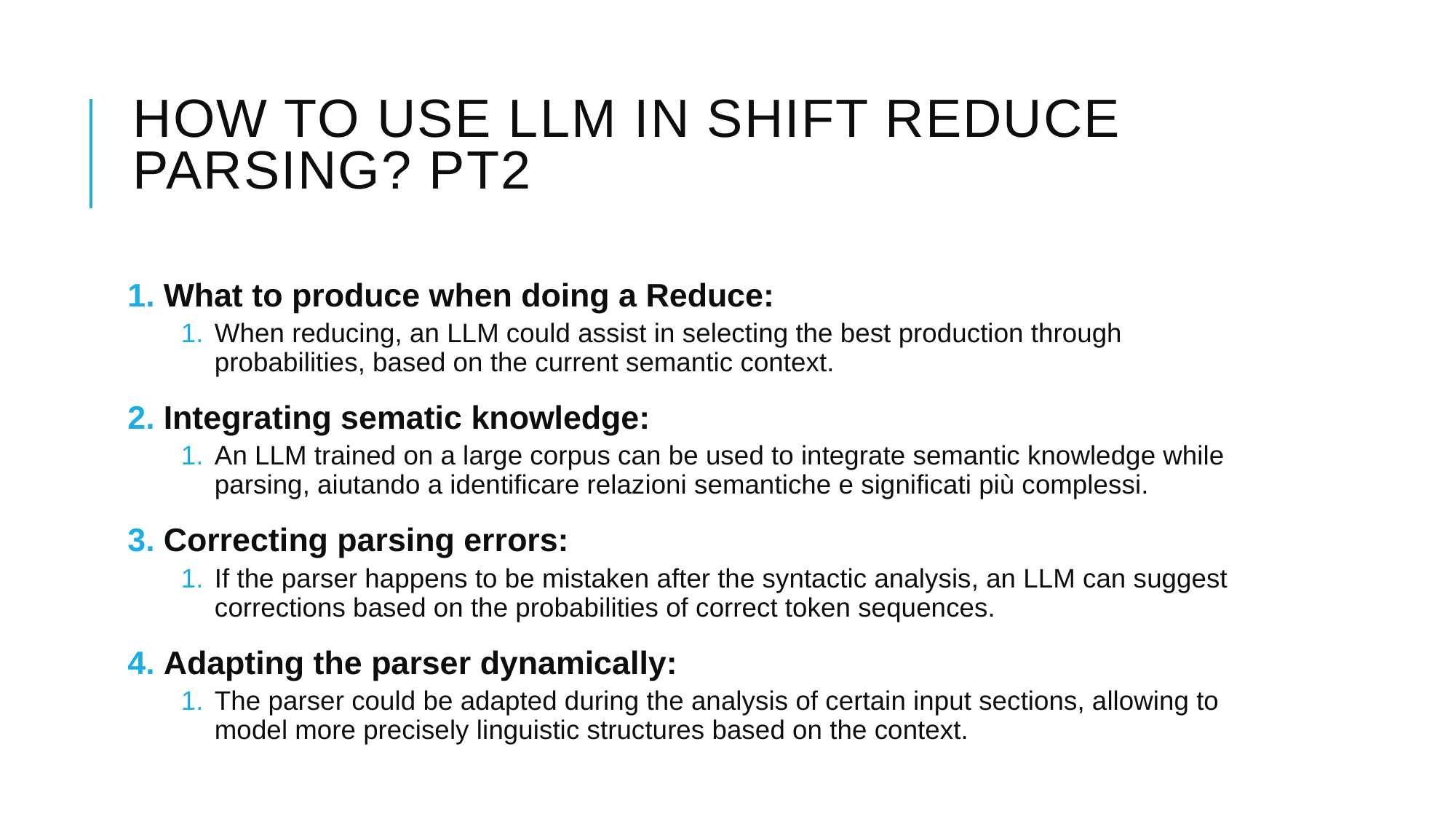

How to use llm in shift reduce parsing? pt2
 What to produce when doing a Reduce:
When reducing, an LLM could assist in selecting the best production through probabilities, based on the current semantic context.
 Integrating sematic knowledge:
An LLM trained on a large corpus can be used to integrate semantic knowledge while parsing, aiutando a identificare relazioni semantiche e significati più complessi.
 Correcting parsing errors:
If the parser happens to be mistaken after the syntactic analysis, an LLM can suggest corrections based on the probabilities of correct token sequences.
 Adapting the parser dynamically:
The parser could be adapted during the analysis of certain input sections, allowing to model more precisely linguistic structures based on the context.